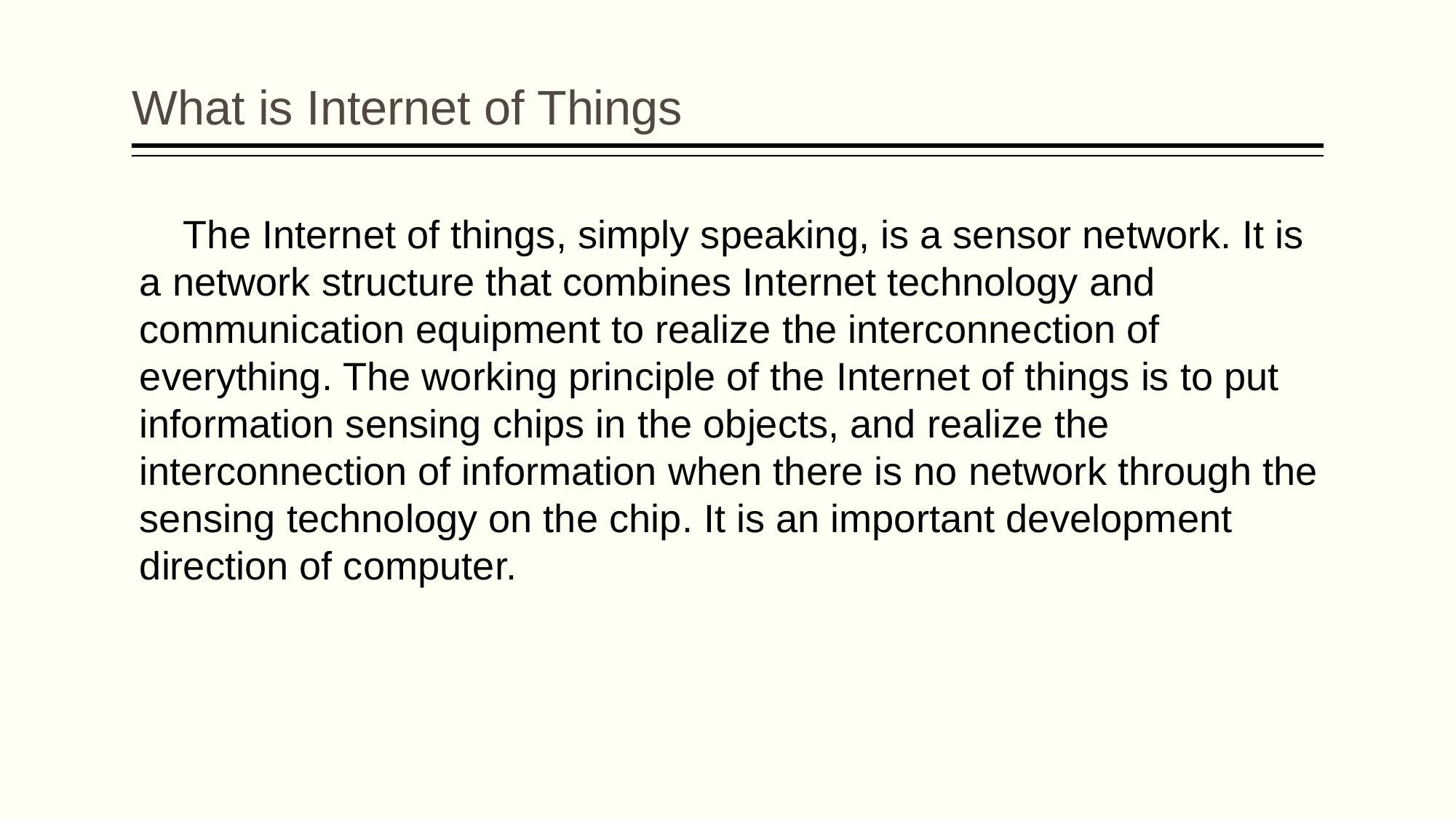

What is Internet of Things
    The Internet of things, simply speaking, is a sensor network. It is a network structure that combines Internet technology and communication equipment to realize the interconnection of everything. The working principle of the Internet of things is to put information sensing chips in the objects, and realize the interconnection of information when there is no network through the sensing technology on the chip. It is an important development direction of computer.